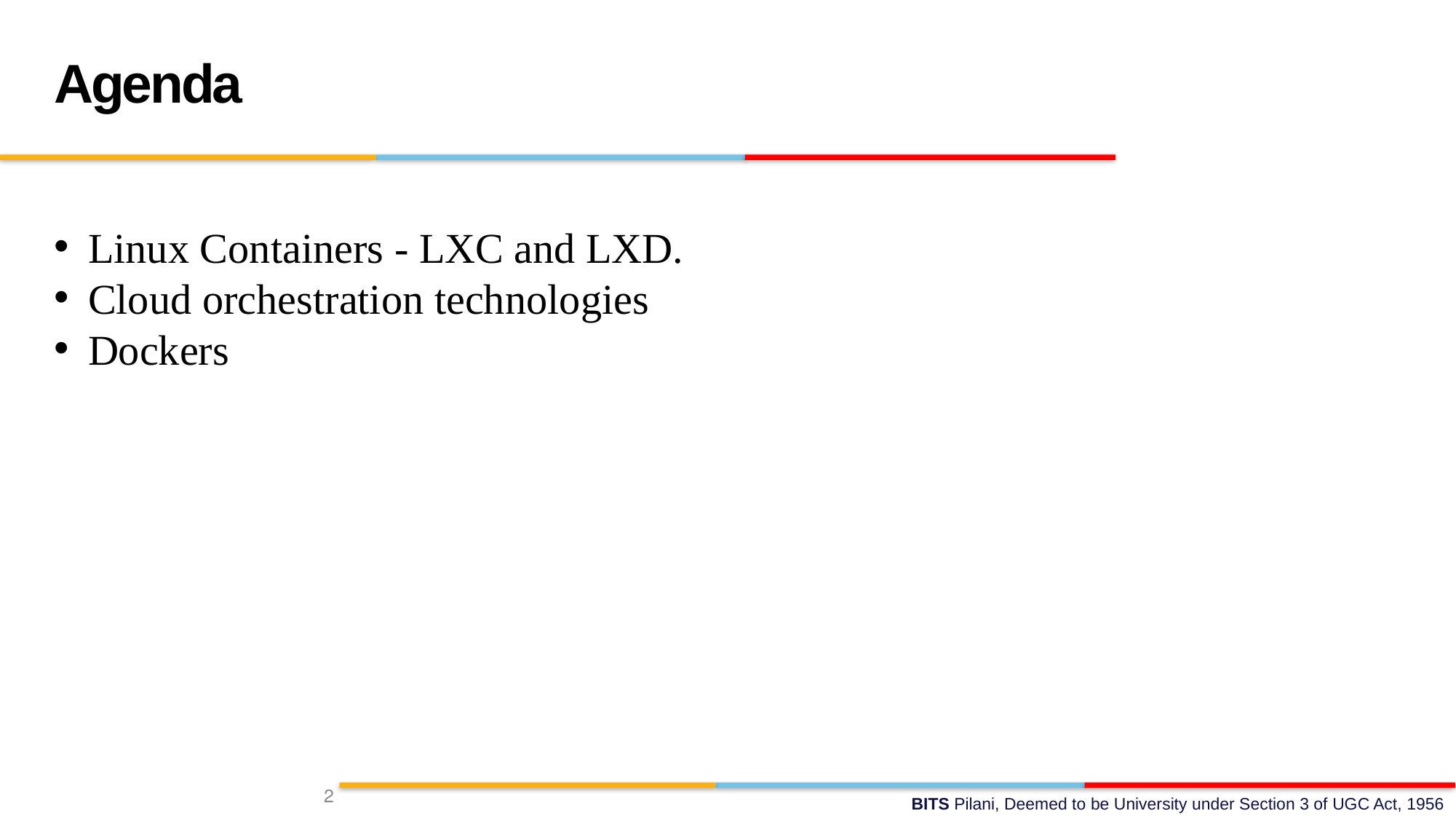

Agenda
Linux Containers - LXC and LXD.
Cloud orchestration technologies
Dockers

2